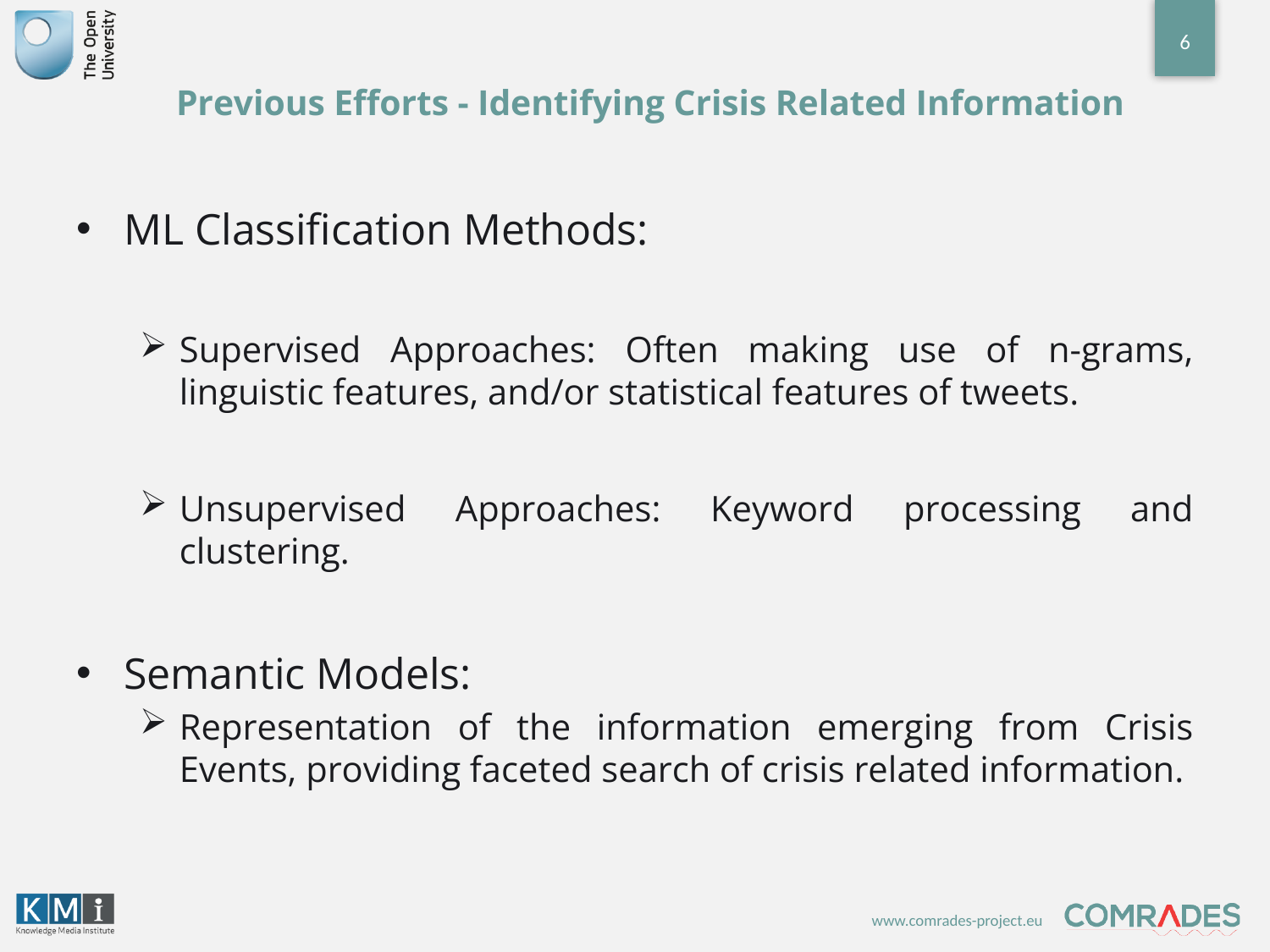

6
# Previous Efforts - Identifying Crisis Related Information
ML Classification Methods:

Supervised Approaches: Often making use of n-grams, linguistic features, and/or statistical features of tweets.

Unsupervised Approaches: Keyword processing and clustering.

Semantic Models:
Representation of the information emerging from Crisis Events, providing faceted search of crisis related information.